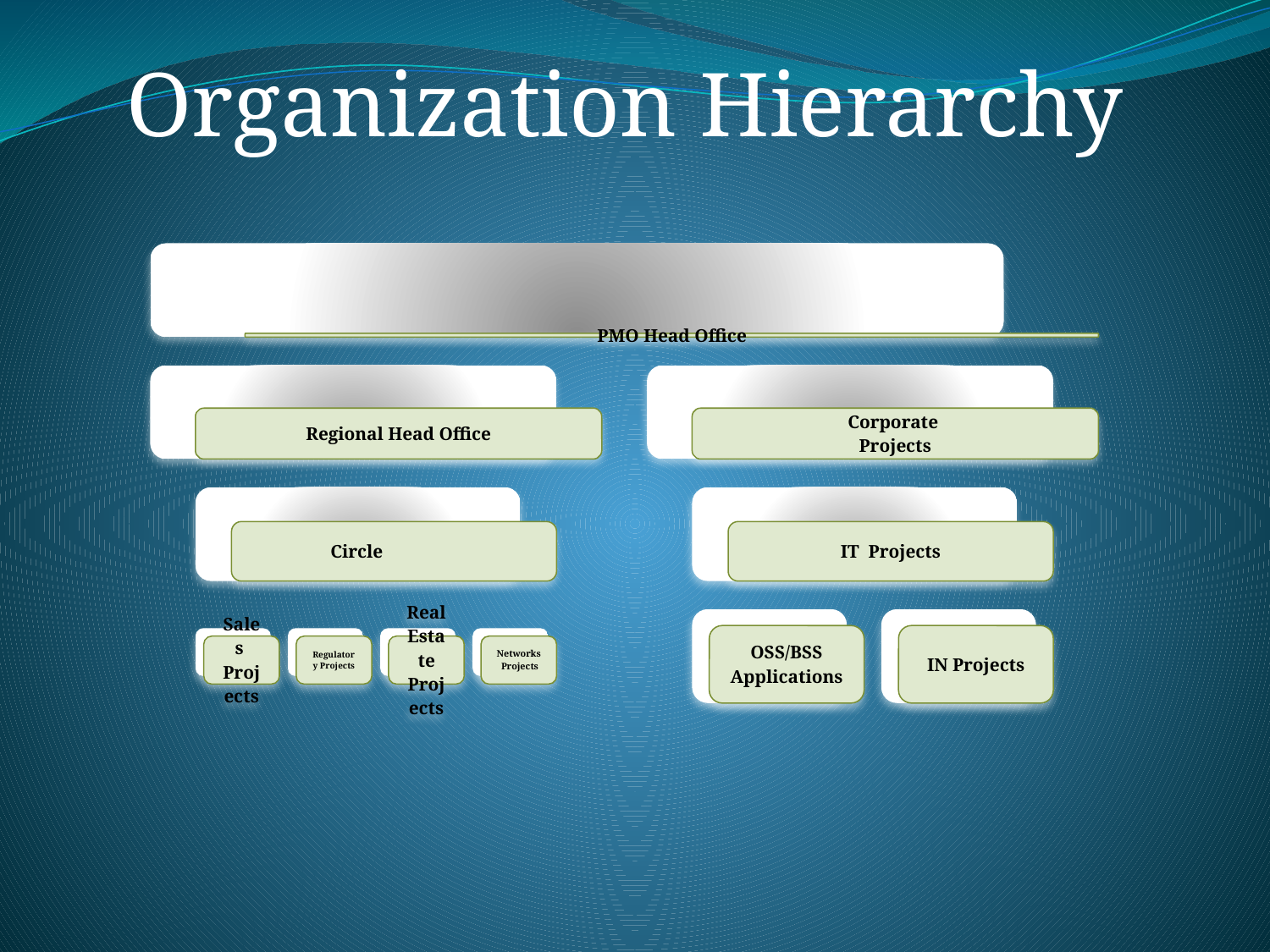

Organization Hierarchy
PMO Head Office
Regional Head Office
Circle
Corporate
Projects
Sales  Projects
Real Estate Projects
OSS/BSS Applications
IN Projects
IT  Projects
Regulatory Projects
Networks  Projects